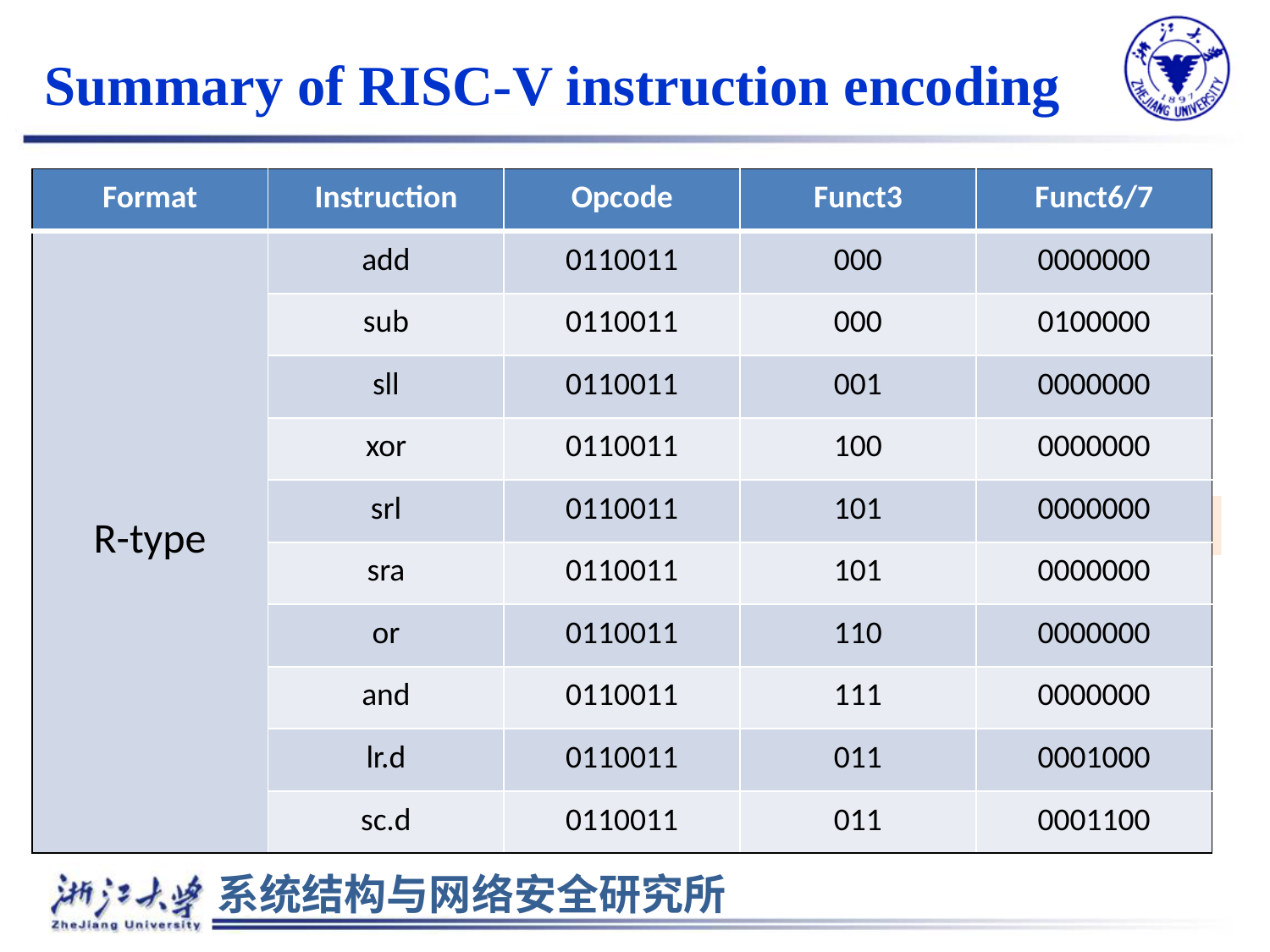

# Summary of RISC-V instruction encoding
| Format | Instruction | Opcode | Funct3 | Funct6/7 |
| --- | --- | --- | --- | --- |
| R-type | add | 0110011 | 000 | 0000000 |
|  | sub | 0110011 | 000 | 0100000 |
|  | sll | 0110011 | 001 | 0000000 |
|  | xor | 0110011 | 100 | 0000000 |
|  | srl | 0110011 | 101 | 0000000 |
|  | sra | 0110011 | 101 | 0000000 |
|  | or | 0110011 | 110 | 0000000 |
|  | and | 0110011 | 111 | 0000000 |
|  | lr.d | 0110011 | 011 | 0001000 |
|  | sc.d | 0110011 | 011 | 0001100 |

Why not beqi?